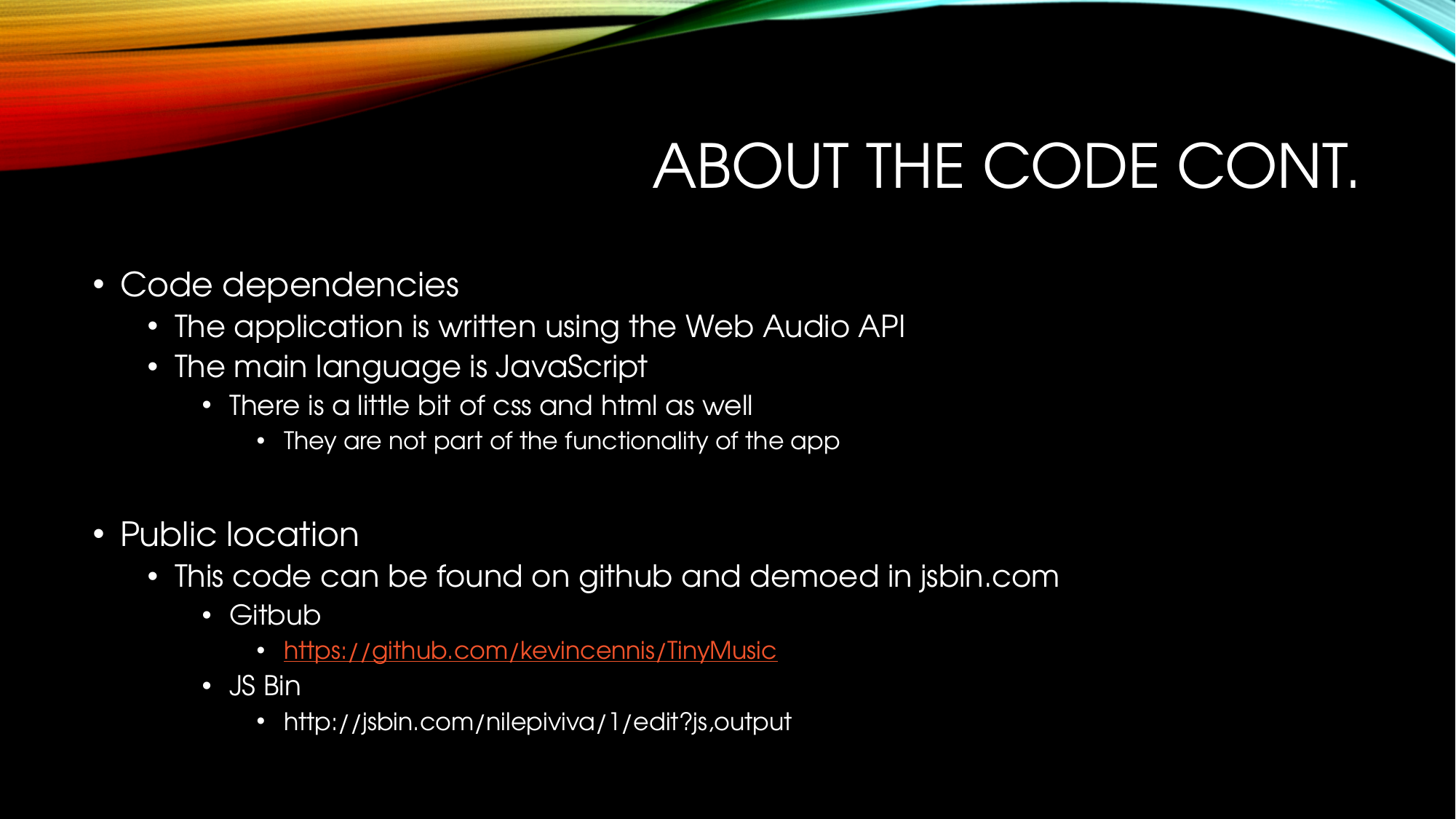

# About the code cont.
Code dependencies
The application is written using the Web Audio API
The main language is JavaScript
There is a little bit of css and html as well
They are not part of the functionality of the app

Public location
This code can be found on github and demoed in jsbin.com
Gitbub
https://github.com/kevincennis/TinyMusic
JS Bin
http://jsbin.com/nilepiviva/1/edit?js,output